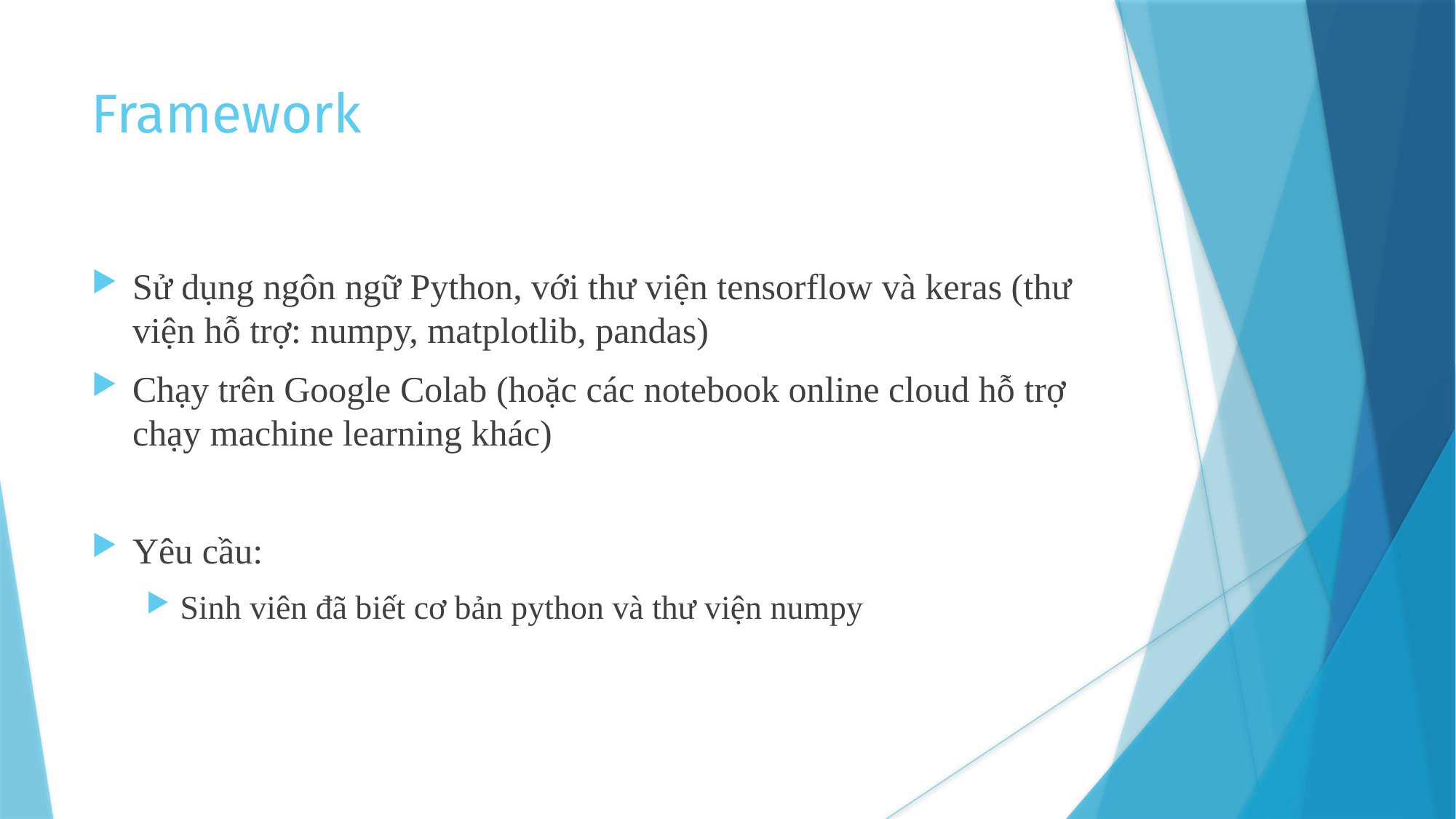

Framework
Sử dụng ngôn ngữ Python, với thư viện tensorflow và keras (thư viện hỗ trợ: numpy, matplotlib, pandas)
Chạy trên Google Colab (hoặc các notebook online cloud hỗ trợ chạy machine learning khác)

Yêu cầu:
Sinh viên đã biết cơ bản python và thư viện numpy